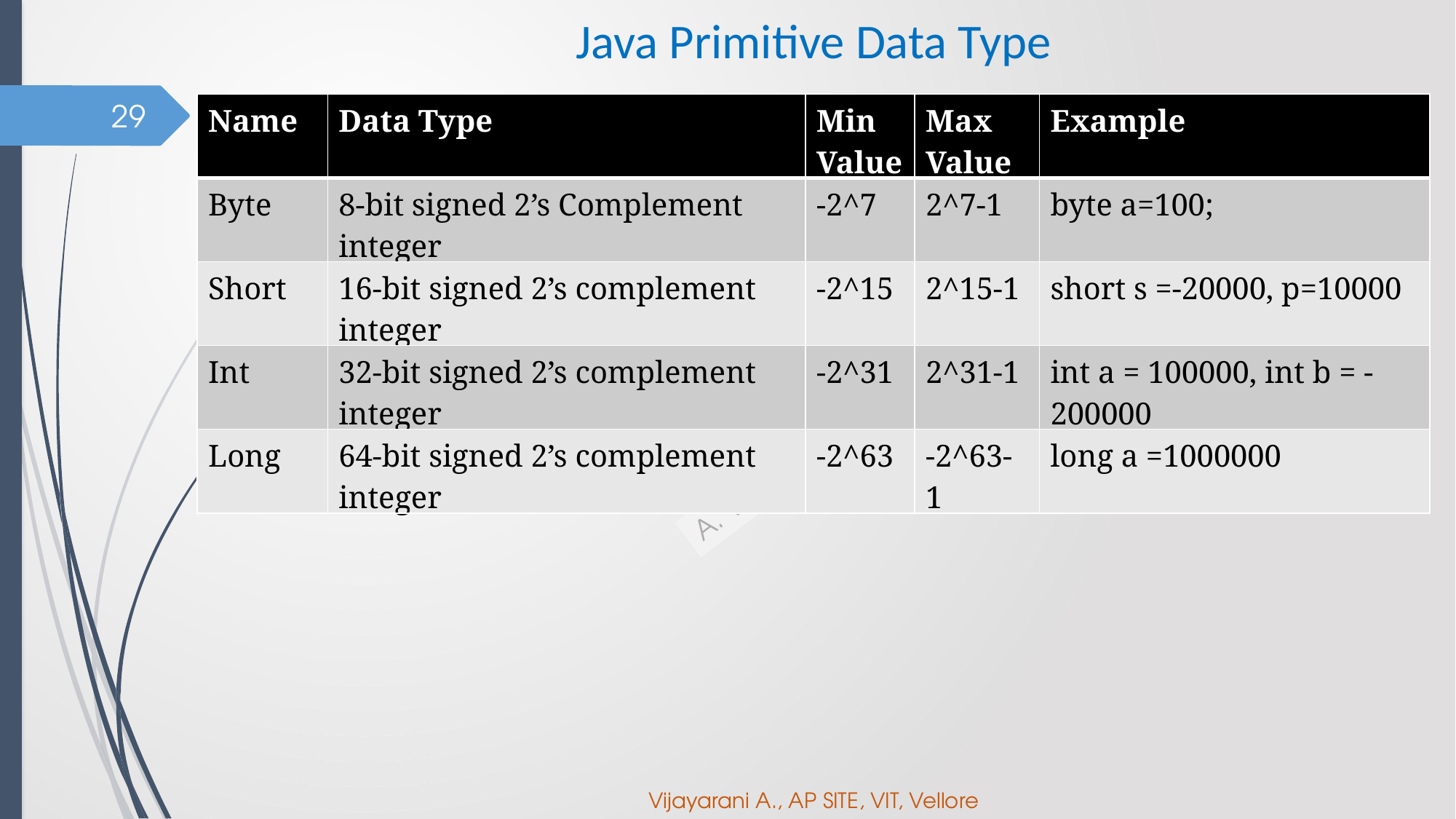

# Java Primitive Data Type
29
| Name | Data Type | Min Value | Max Value | Example |
| --- | --- | --- | --- | --- |
| Byte | 8-bit signed 2’s Complement integer | -2^7 | 2^7-1 | byte a=100; |
| Short | 16-bit signed 2’s complement integer | -2^15 | 2^15-1 | short s =-20000, p=10000 |
| Int | 32-bit signed 2’s complement integer | -2^31 | 2^31-1 | int a = 100000, int b = -200000 |
| Long | 64-bit signed 2’s complement integer | -2^63 | -2^63-1 | long a =1000000 |
Vijayarani A., AP SITE, VIT, Vellore